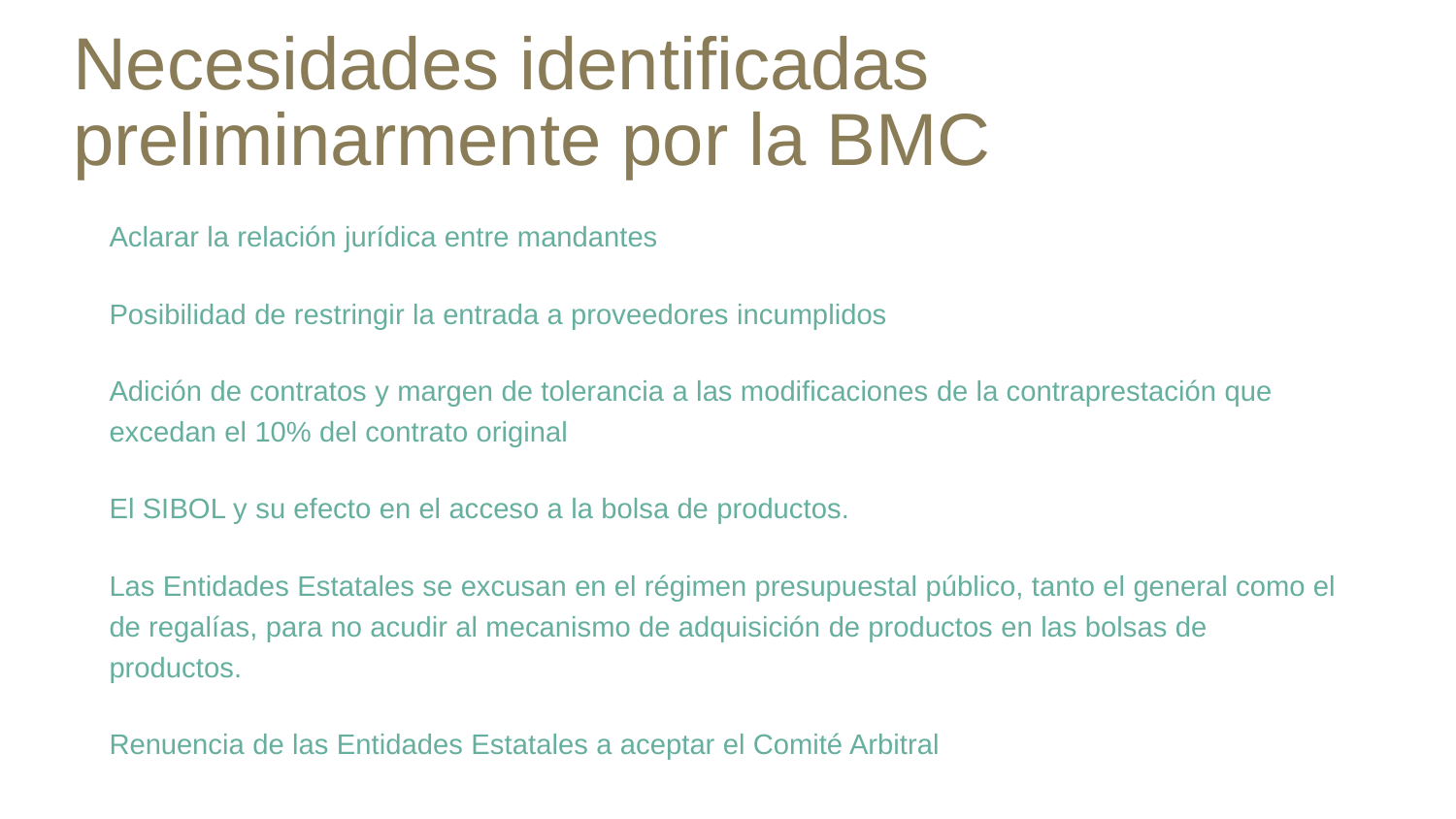

# Necesidades identificadas preliminarmente por la BMC
Aclarar la relación jurídica entre mandantes
Posibilidad de restringir la entrada a proveedores incumplidos
Adición de contratos y margen de tolerancia a las modificaciones de la contraprestación que excedan el 10% del contrato original
El SIBOL y su efecto en el acceso a la bolsa de productos.
Las Entidades Estatales se excusan en el régimen presupuestal público, tanto el general como el de regalías, para no acudir al mecanismo de adquisición de productos en las bolsas de productos.
Renuencia de las Entidades Estatales a aceptar el Comité Arbitral